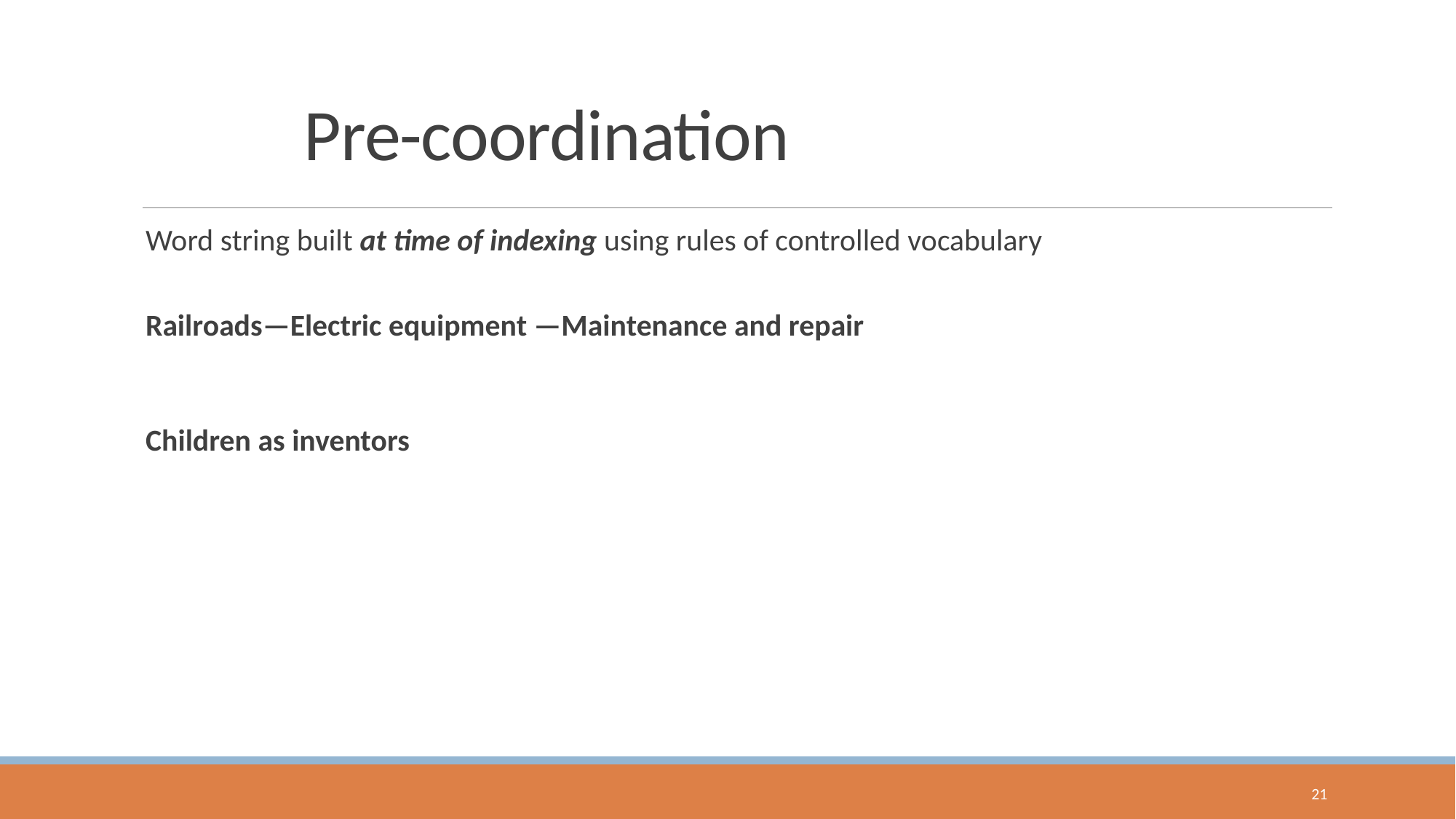

# Pre-coordination
Word string built at time of indexing using rules of controlled vocabulary

Railroads—Electric equipment —Maintenance and repair

Children as inventors
21